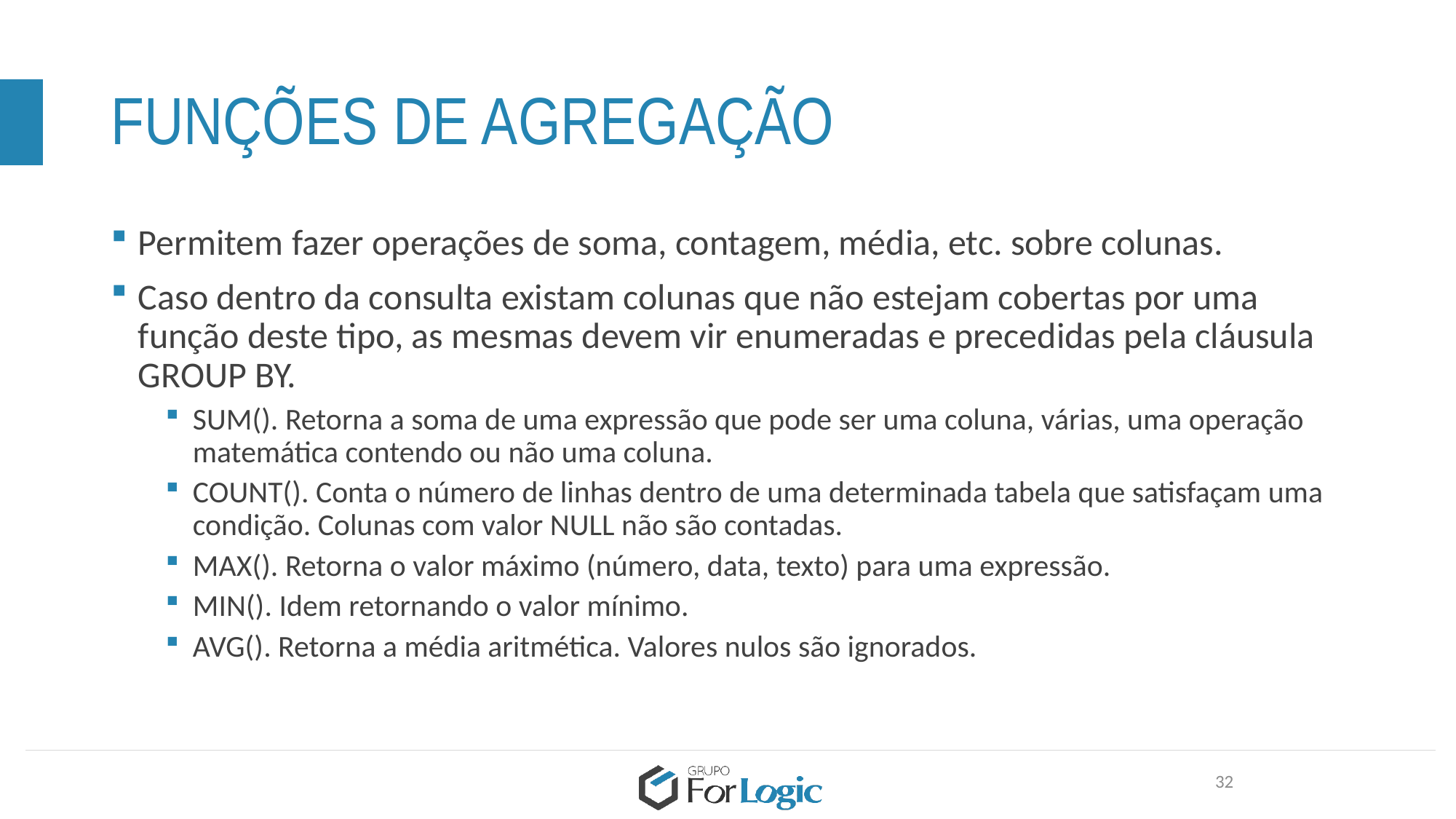

# FUNÇÕES DE AGREGAÇÃO
Permitem fazer operações de soma, contagem, média, etc. sobre colunas.
Caso dentro da consulta existam colunas que não estejam cobertas por uma função deste tipo, as mesmas devem vir enumeradas e precedidas pela cláusula GROUP BY.
SUM(). Retorna a soma de uma expressão que pode ser uma coluna, várias, uma operação matemática contendo ou não uma coluna.
COUNT(). Conta o número de linhas dentro de uma determinada tabela que satisfaçam uma condição. Colunas com valor NULL não são contadas.
MAX(). Retorna o valor máximo (número, data, texto) para uma expressão.
MIN(). Idem retornando o valor mínimo.
AVG(). Retorna a média aritmética. Valores nulos são ignorados.
32